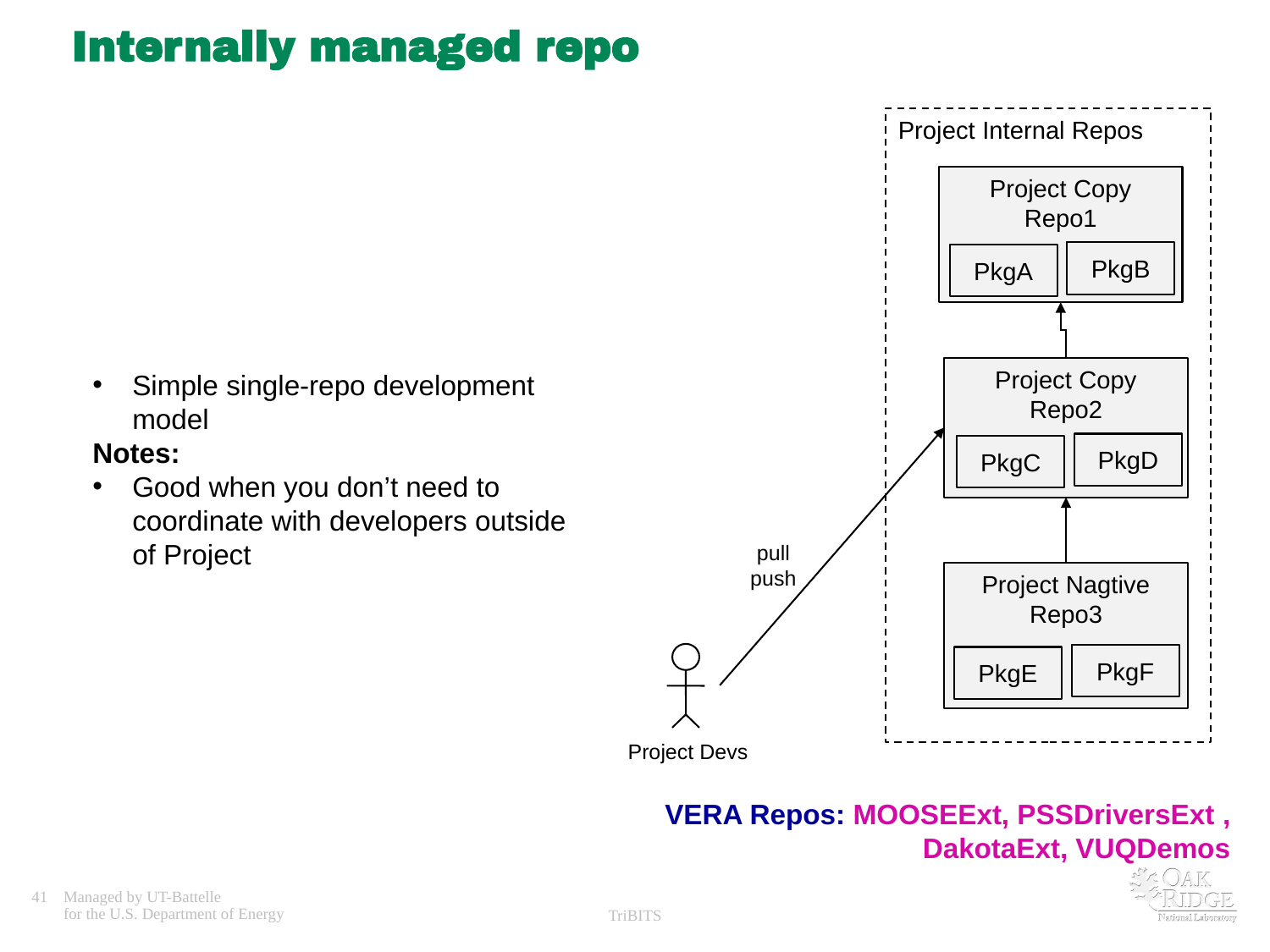

# Internally managed repo
Project Internal Repos
Project Copy
Repo1
PkgB
PkgA
Project Copy
Repo2
Simple single-repo development model
Notes:
Good when you don’t need to coordinate with developers outside of Project
PkgD
PkgC
pull
push
Project Nagtive
Repo3

PkgF
PkgE
Project Devs
VERA Repos: MOOSEExt, PSSDriversExt , DakotaExt, VUQDemos